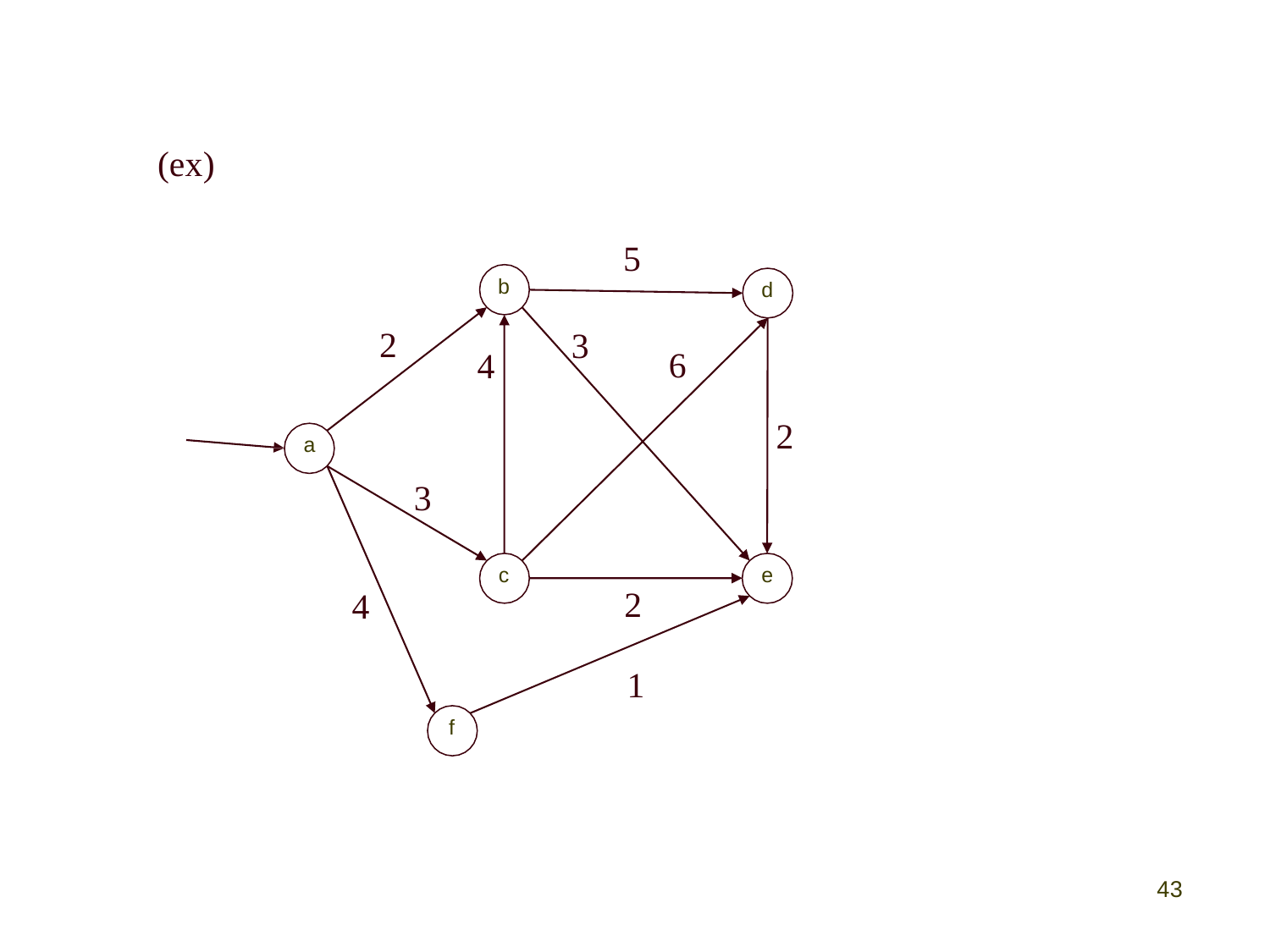

# (ex)
5

b
d

2
3
6
4
2

a
3

c
e
2
4
1

f
43